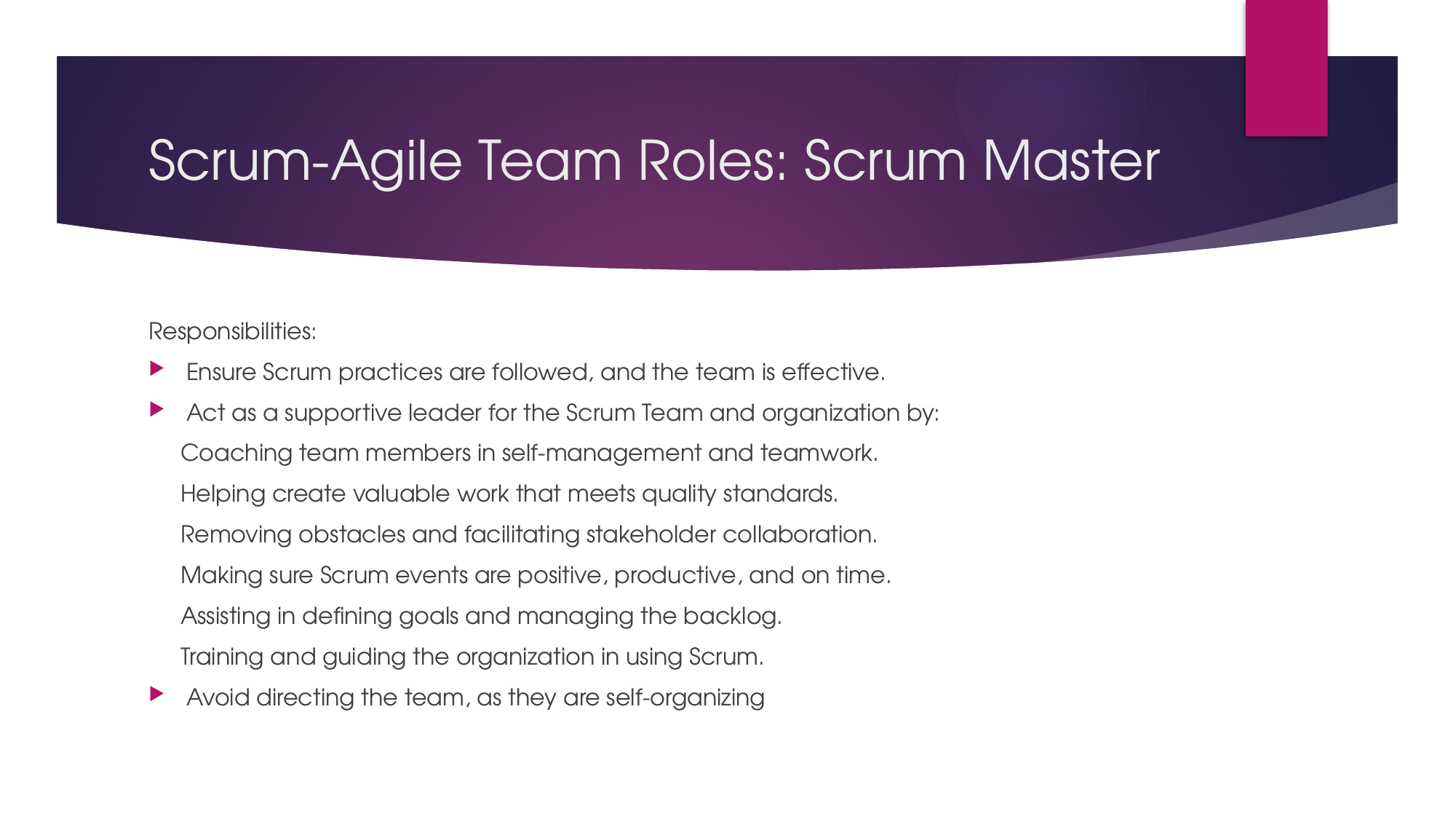

# Scrum-Agile Team Roles: Scrum Master
Responsibilities:
Ensure Scrum practices are followed, and the team is effective.
Act as a supportive leader for the Scrum Team and organization by:
     Coaching team members in self-management and teamwork.
     Helping create valuable work that meets quality standards.
     Removing obstacles and facilitating stakeholder collaboration.
     Making sure Scrum events are positive, productive, and on time.
     Assisting in defining goals and managing the backlog.
     Training and guiding the organization in using Scrum.
Avoid directing the team, as they are self-organizing